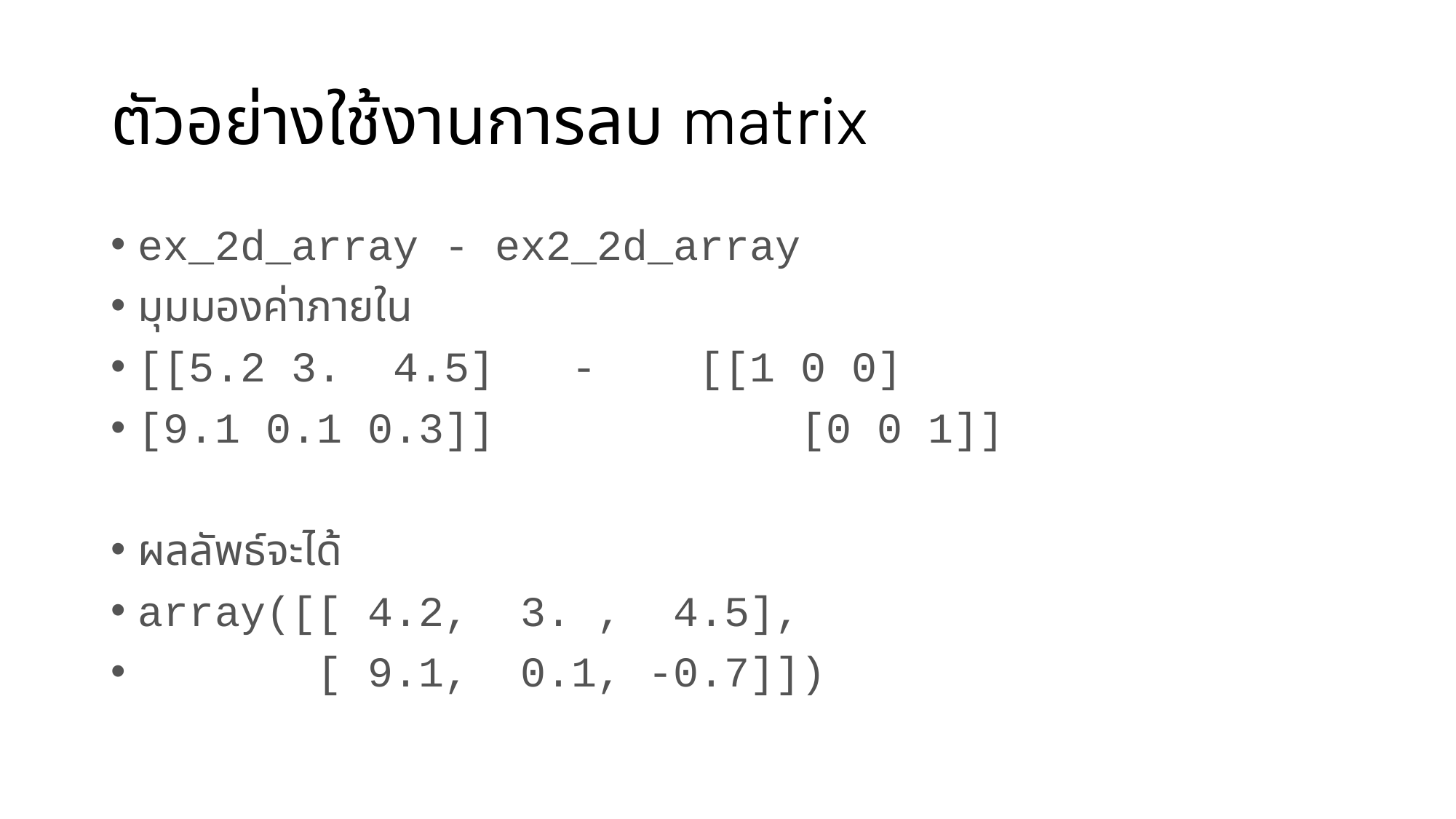

# ตัวอย่างใช้งานการลบ matrix
ex_2d_array - ex2_2d_array
มุมมองค่าภายใน
[[5.2 3.  4.5]   -    [[1 0 0]
[9.1 0.1 0.3]]            [0 0 1]]

ผลลัพธ์จะได้
array([[ 4.2,  3. ,  4.5],
       [ 9.1,  0.1, -0.7]])